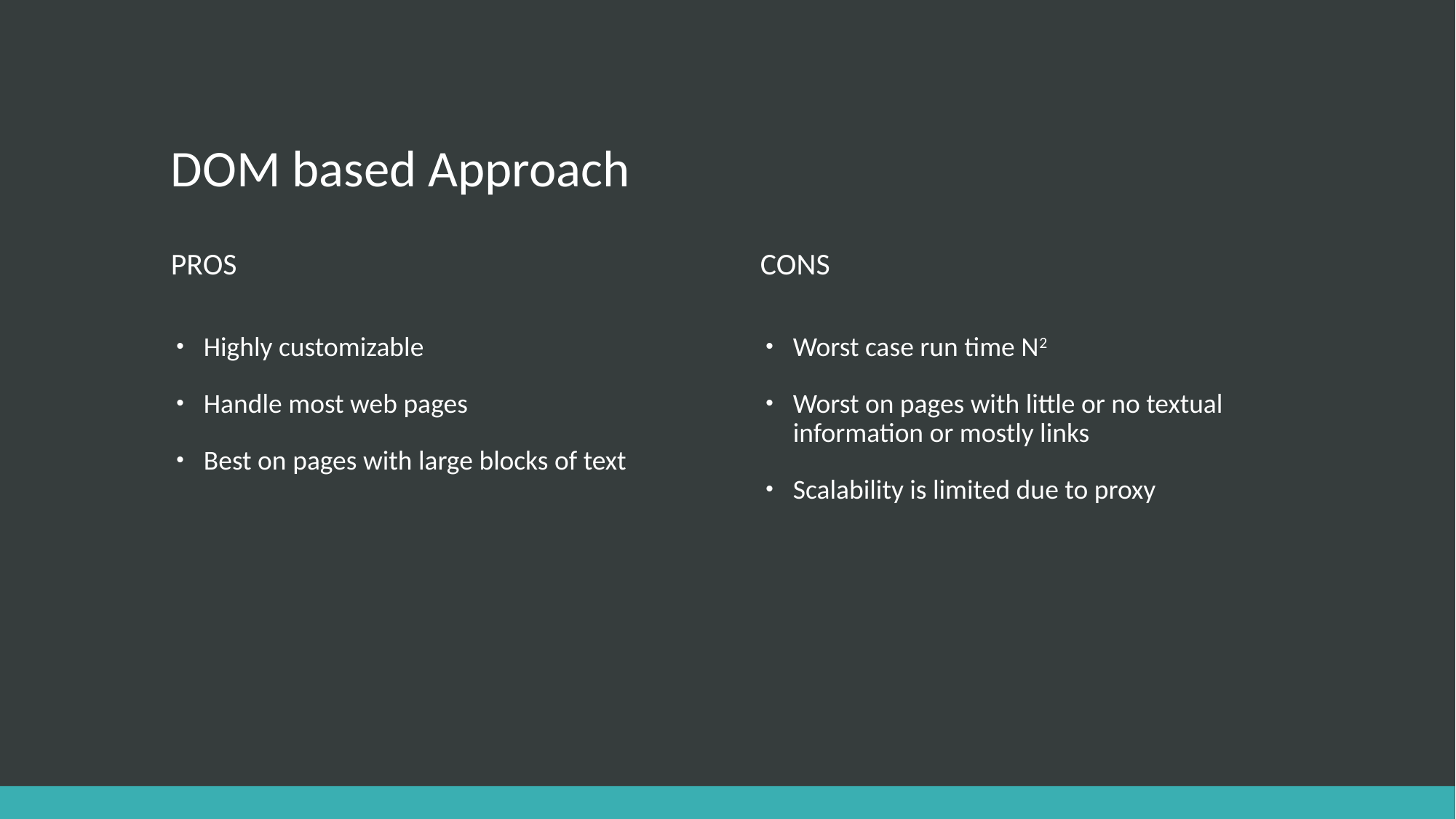

# DOM based Approach
Pros
Cons
Highly customizable
Handle most web pages
Best on pages with large blocks of text
Worst case run time N2
Worst on pages with little or no textual information or mostly links
Scalability is limited due to proxy